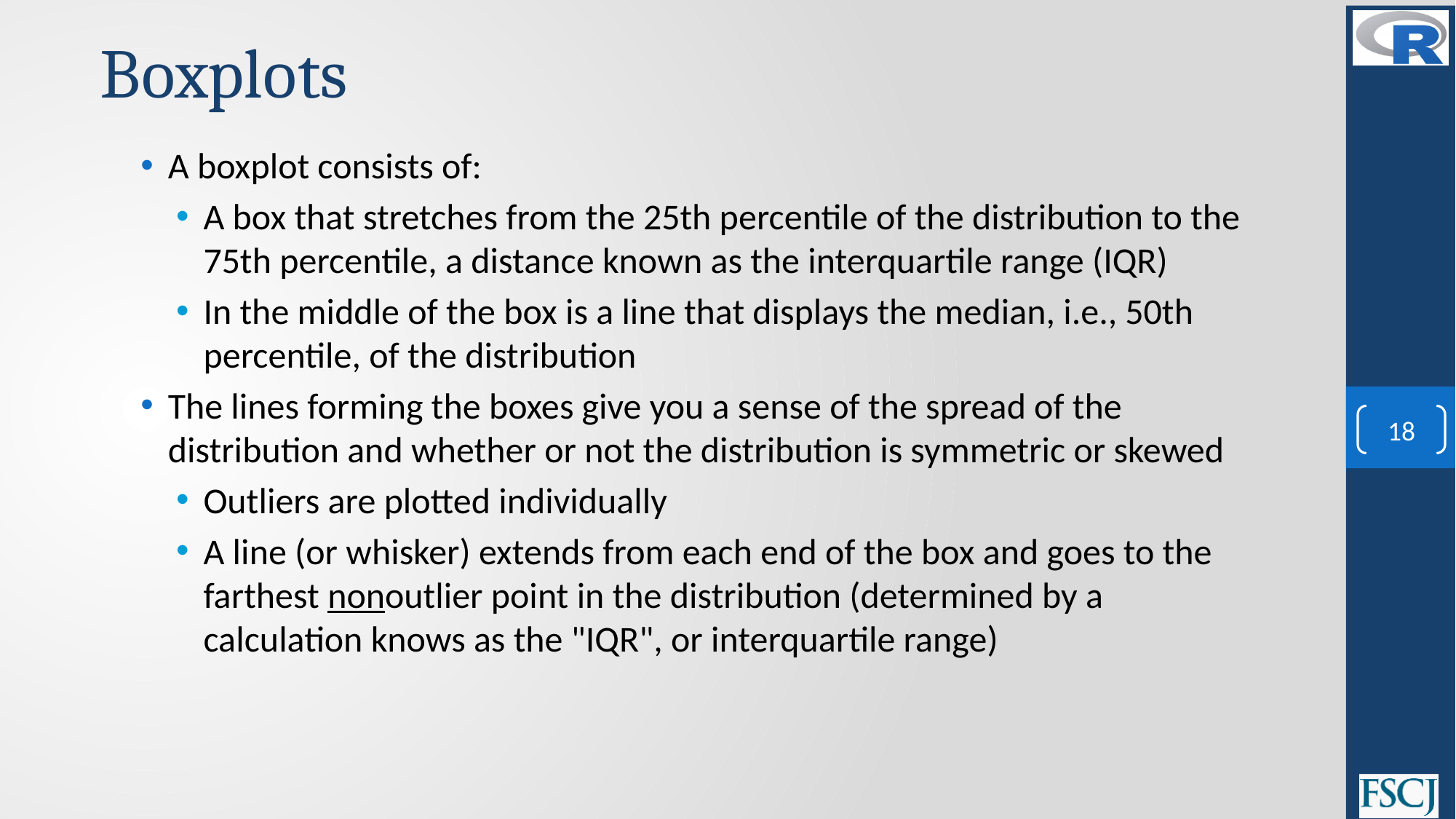

# Boxplots
A boxplot consists of:
A box that stretches from the 25th percentile of the distribution to the 75th percentile, a distance known as the interquartile range (IQR)
In the middle of the box is a line that displays the median, i.e., 50th percentile, of the distribution
The lines forming the boxes give you a sense of the spread of the distribution and whether or not the distribution is symmetric or skewed
Outliers are plotted individually
A line (or whisker) extends from each end of the box and goes to the farthest nonoutlier point in the distribution (determined by a calculation knows as the "IQR", or interquartile range)
18